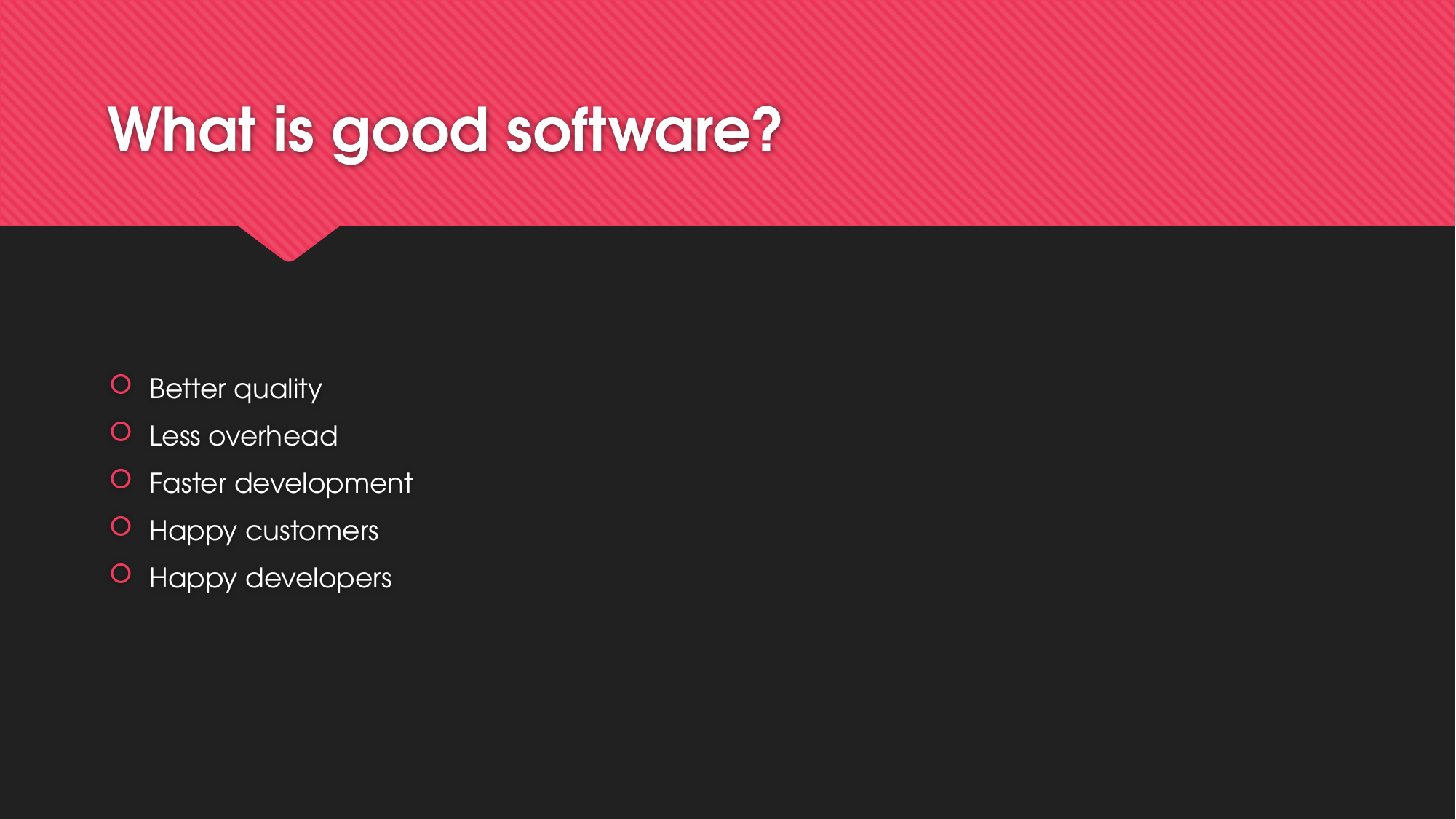

# What is good software?
Better quality
Less overhead
Faster development
Happy customers
Happy developers